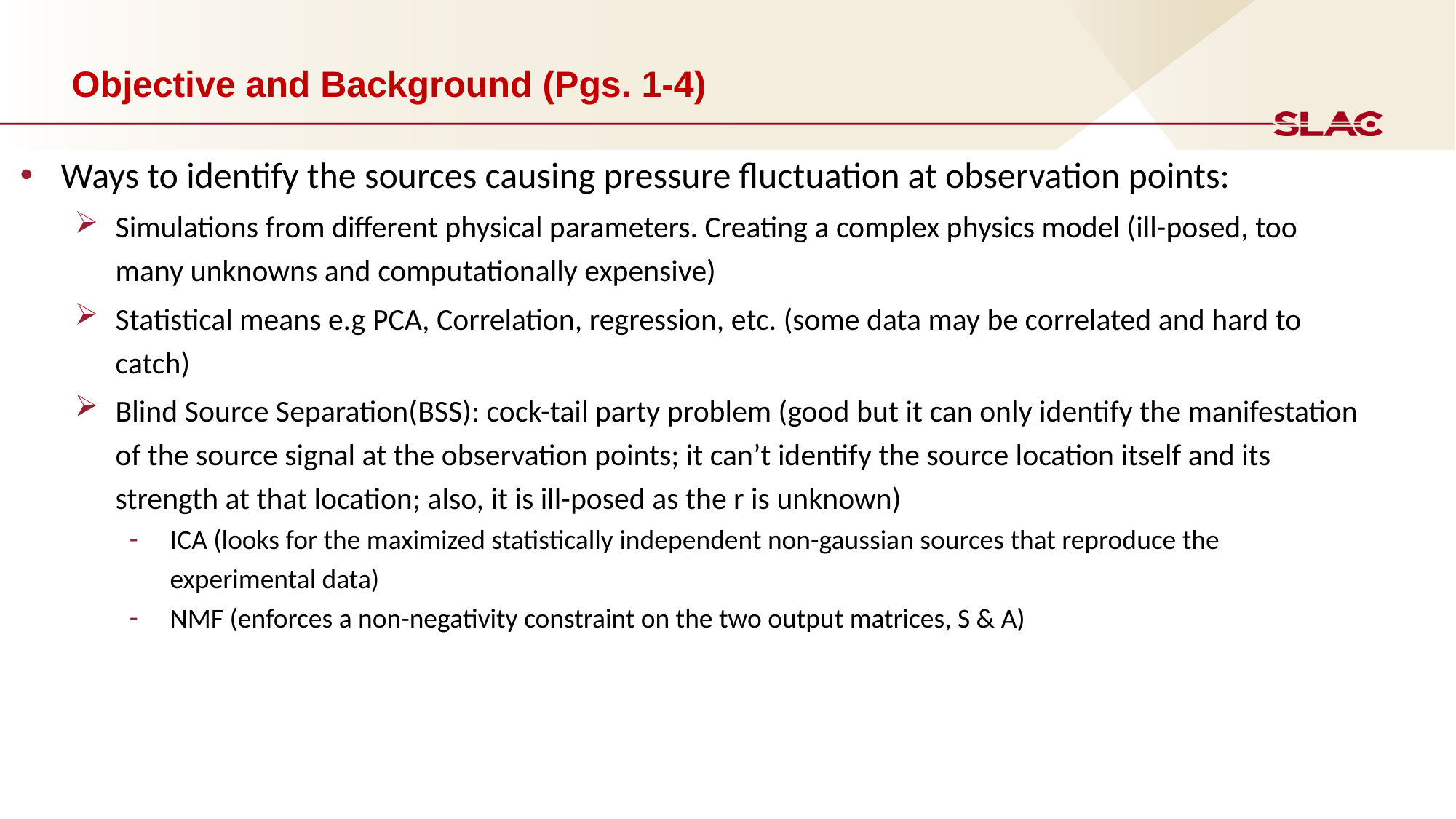

# Objective and Background (Pgs. 1-4)
Ways to identify the sources causing pressure fluctuation at observation points:
Simulations from different physical parameters. Creating a complex physics model (ill-posed, too many unknowns and computationally expensive)
Statistical means e.g PCA, Correlation, regression, etc. (some data may be correlated and hard to catch)
Blind Source Separation(BSS): cock-tail party problem (good but it can only identify the manifestation of the source signal at the observation points; it can’t identify the source location itself and its strength at that location; also, it is ill-posed as the r is unknown)
ICA (looks for the maximized statistically independent non-gaussian sources that reproduce the experimental data)
NMF (enforces a non-negativity constraint on the two output matrices, S & A)